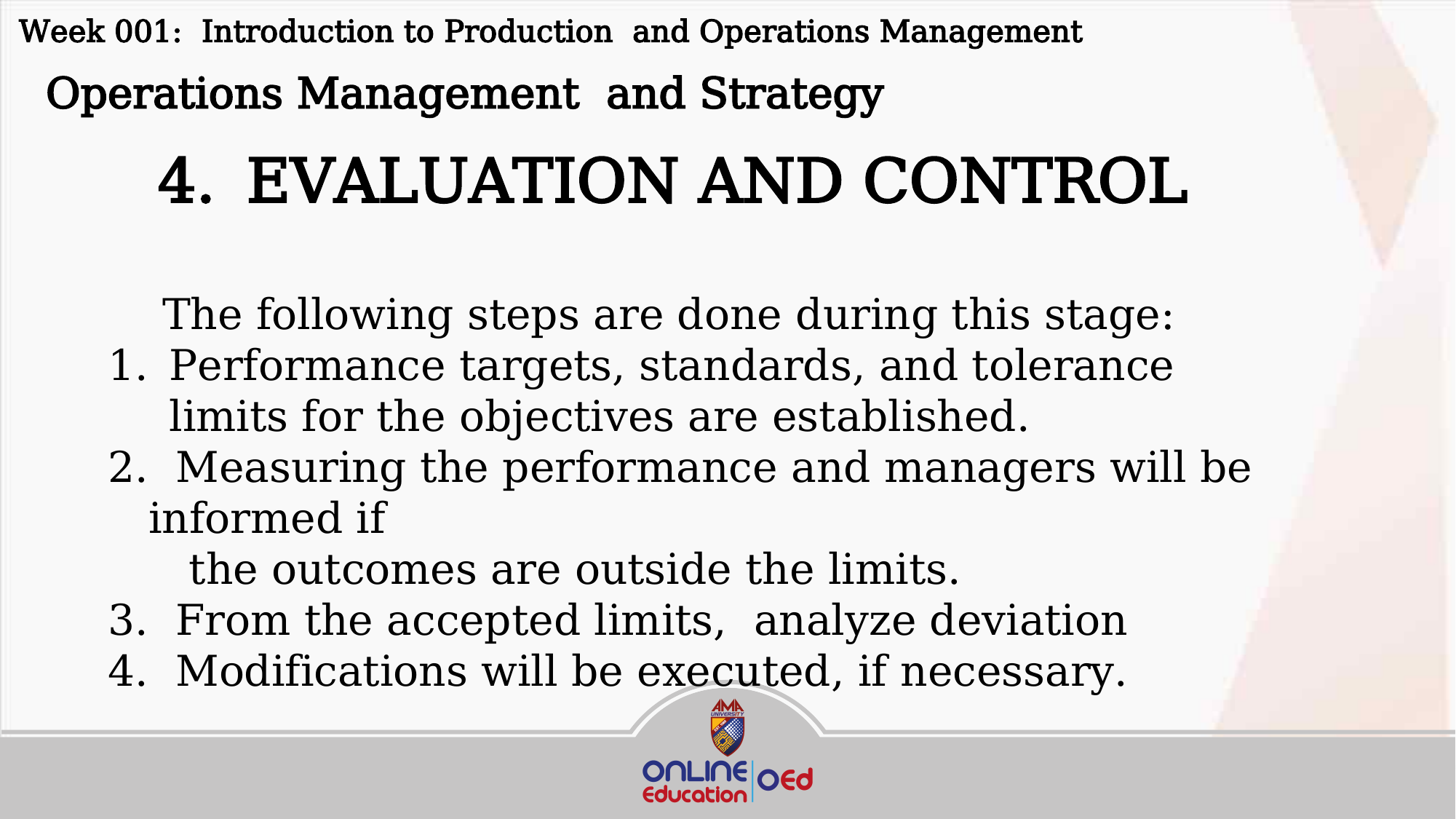

Week 001:  Introduction to Production  and Operations Management
  Operations Management  and Strategy
EVALUATION AND CONTROL

	The following steps are done during this stage:
Performance targets, standards, and tolerance limits for the objectives are established.
  Measuring the performance and managers will be informed if
   the outcomes are outside the limits.
  From the accepted limits,  analyze deviation
  Modifications will be executed, if necessary.